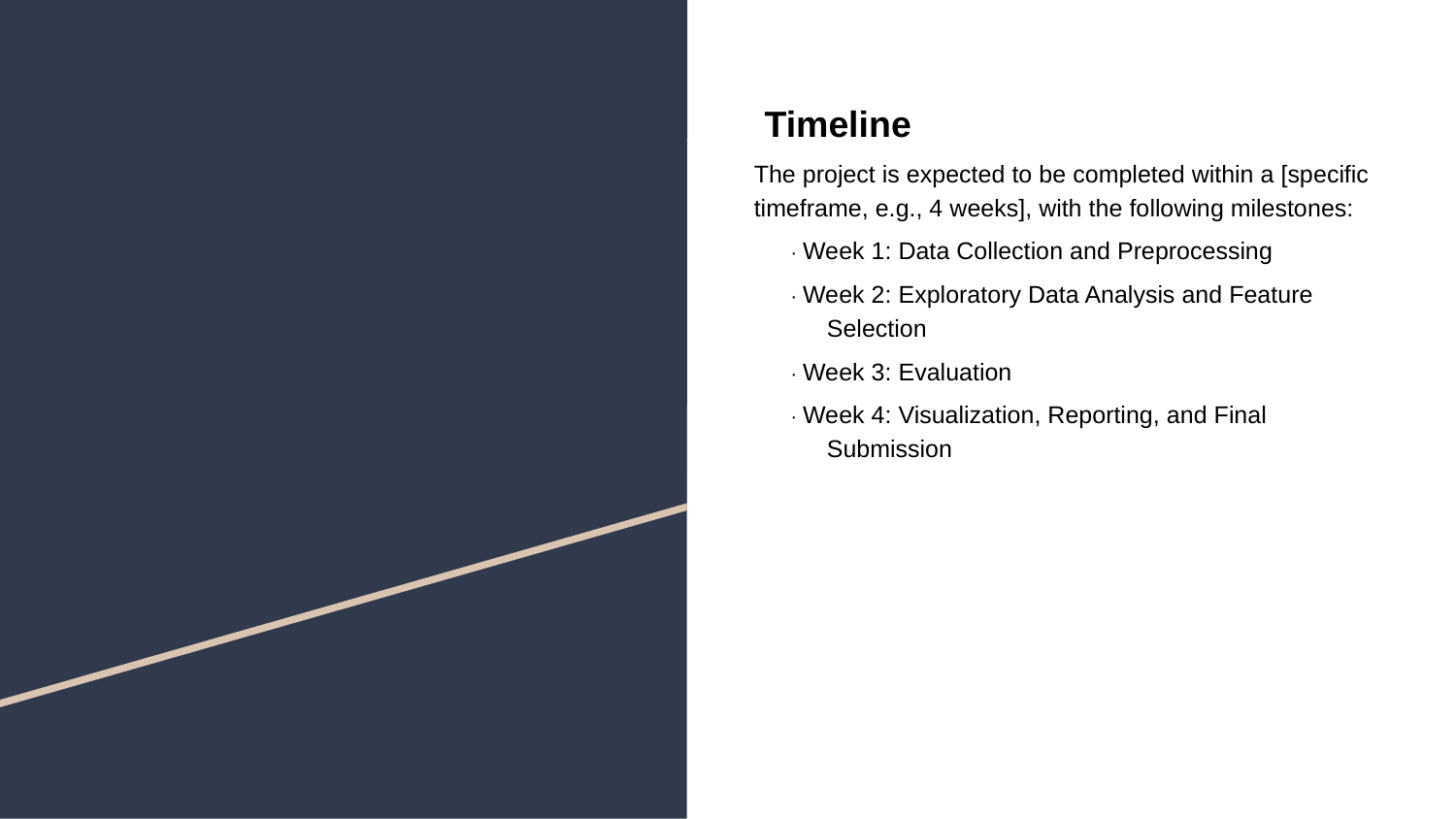

#
 Timeline
The project is expected to be completed within a [specific timeframe, e.g., 4 weeks], with the following milestones:
· Week 1: Data Collection and Preprocessing
· Week 2: Exploratory Data Analysis and Feature Selection
· Week 3: Evaluation
· Week 4: Visualization, Reporting, and Final Submission